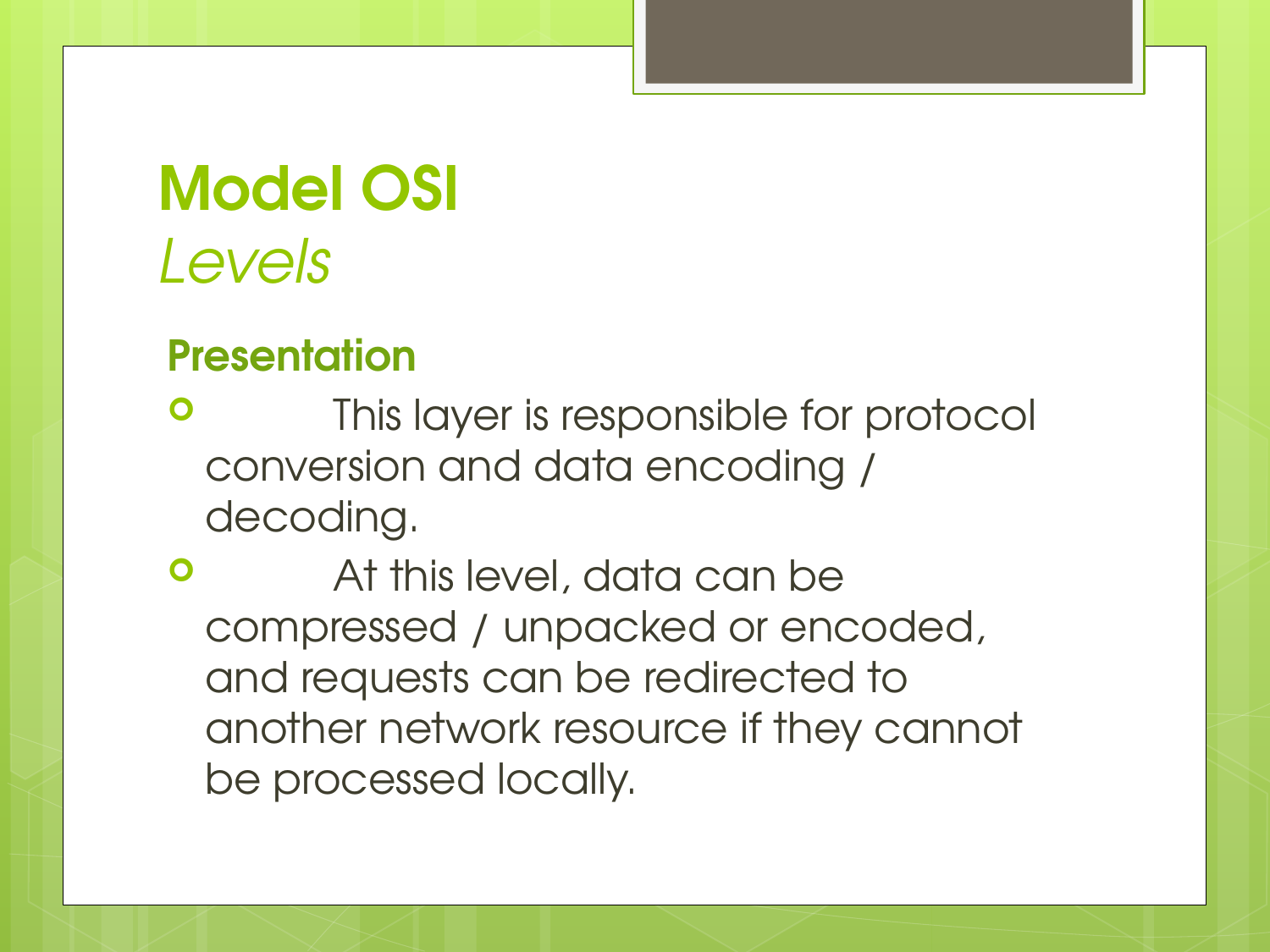

# Model OSI Levels
Presentation
           This layer is responsible for protocol conversion and data encoding / decoding.
           At this level, data can be compressed / unpacked or encoded, and requests can be redirected to another network resource if they cannot be processed locally.